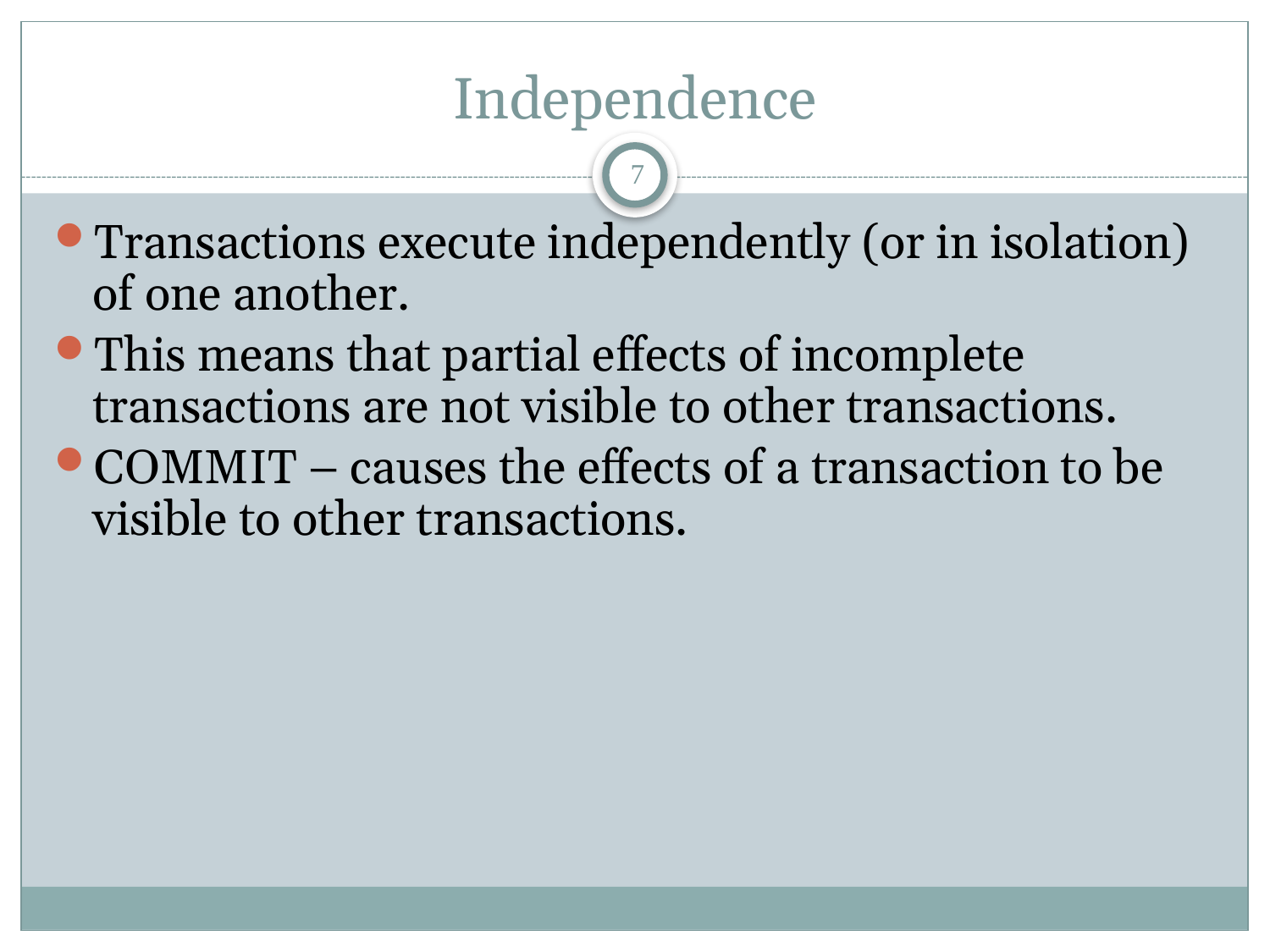

# Independence
7
Transactions execute independently (or in isolation) of one another.
This means that partial effects of incomplete transactions are not visible to other transactions.
COMMIT – causes the effects of a transaction to be visible to other transactions.